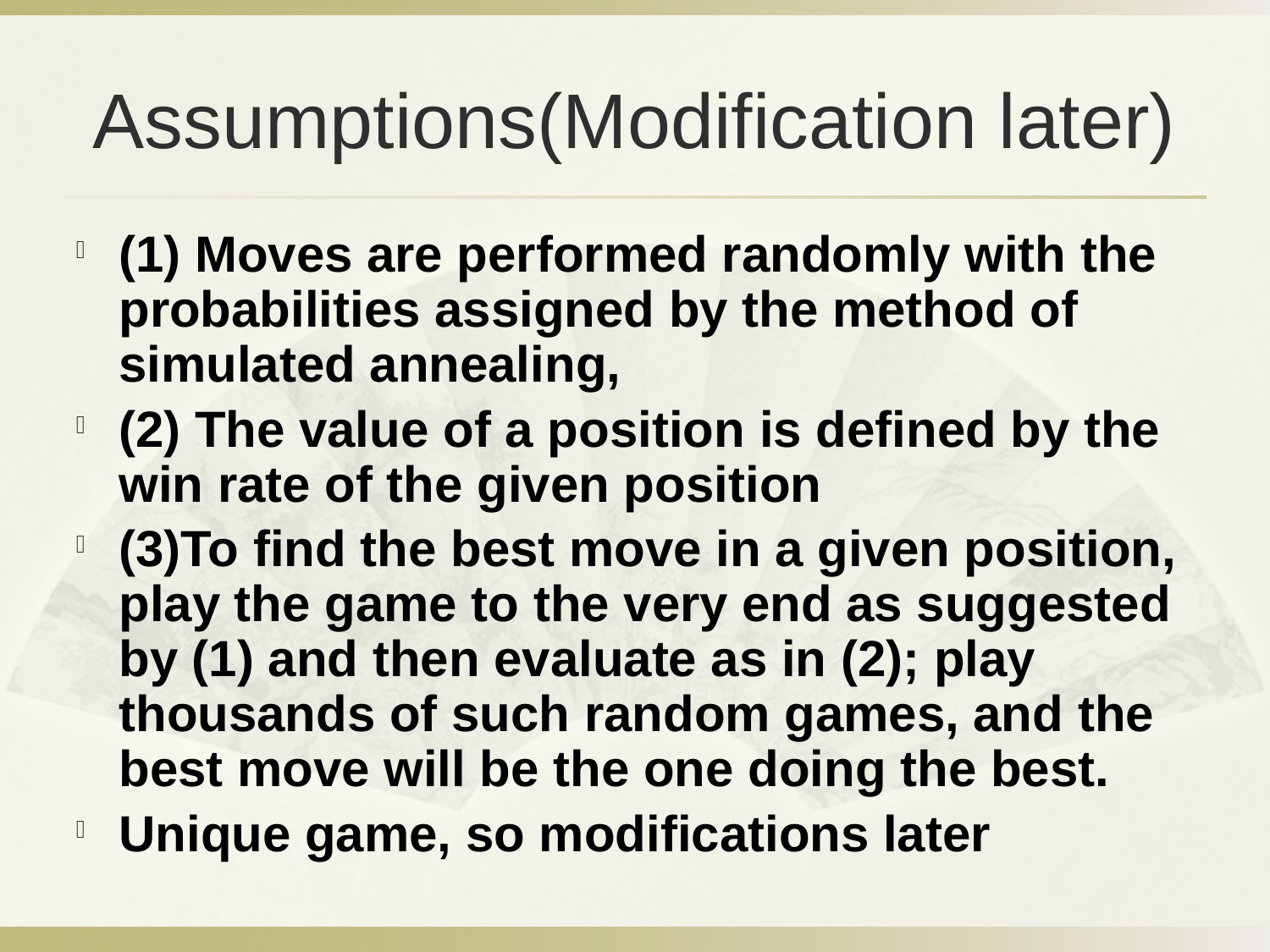

# Assumptions(Modification later)
(1) Moves are performed randomly with the probabilities assigned by the method of simulated annealing,
(2) The value of a position is defined by the win rate of the given position
(3)To find the best move in a given position, play the game to the very end as suggested by (1) and then evaluate as in (2); play thousands of such random games, and the best move will be the one doing the best.
Unique game, so modifications later